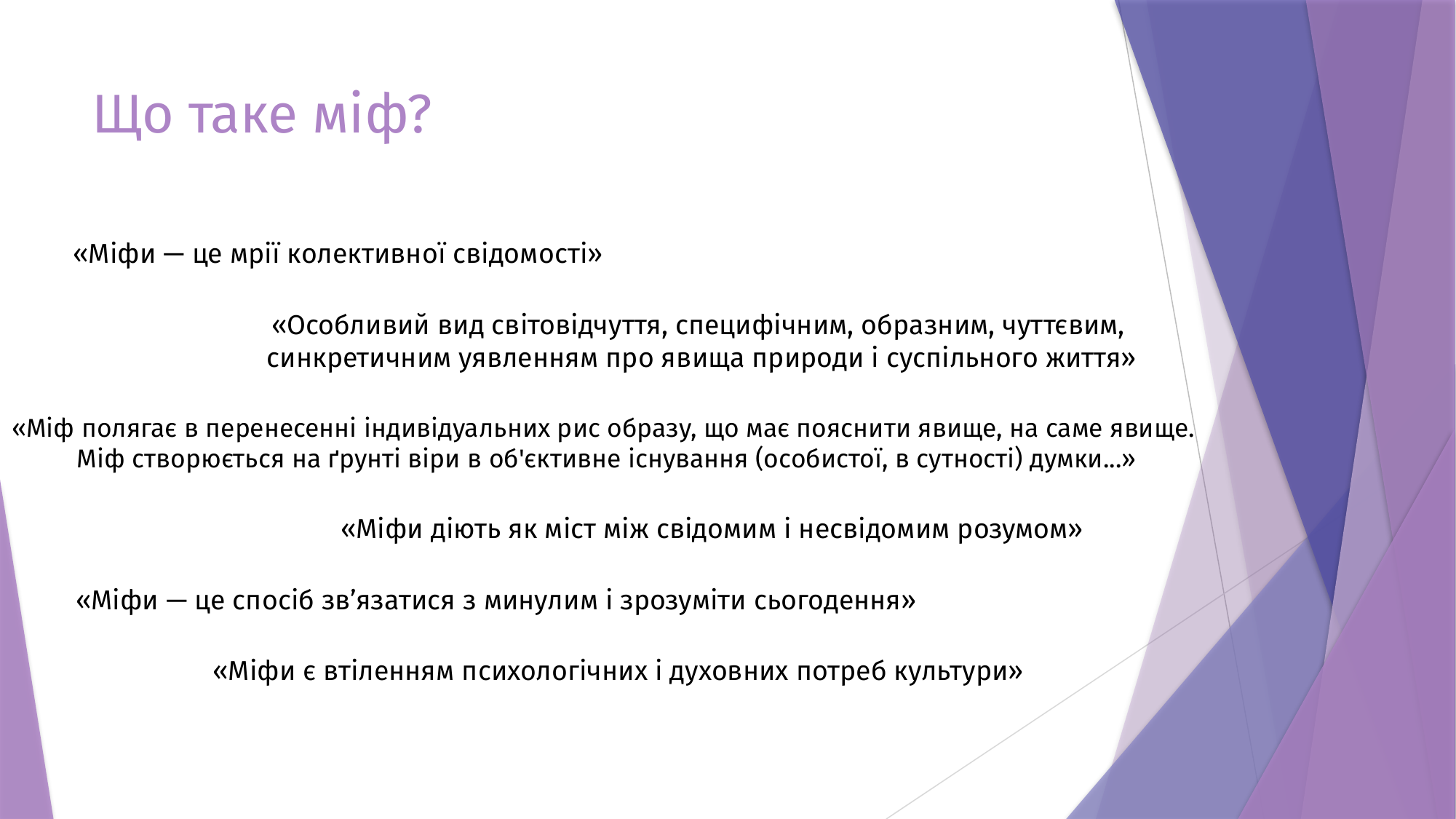

# Що таке міф?
«Міфи — це мрії колективної свідомості»
«Особливий вид світовідчуття, специфічним, образним, чуттєвим,
синкретичним уявленням про явища природи і суспільного життя»
«Міф полягає в перенесенні індивідуальних рис образу, що має пояснити явище, на саме явище.
Міф створюється на ґрунті віри в об'єктивне існування (особистої, в сутності) думки...»
«Міфи діють як міст між свідомим і несвідомим розумом»
«Міфи — це спосіб зв’язатися з минулим і зрозуміти сьогодення»
«Міфи є втіленням психологічних і духовних потреб культури»